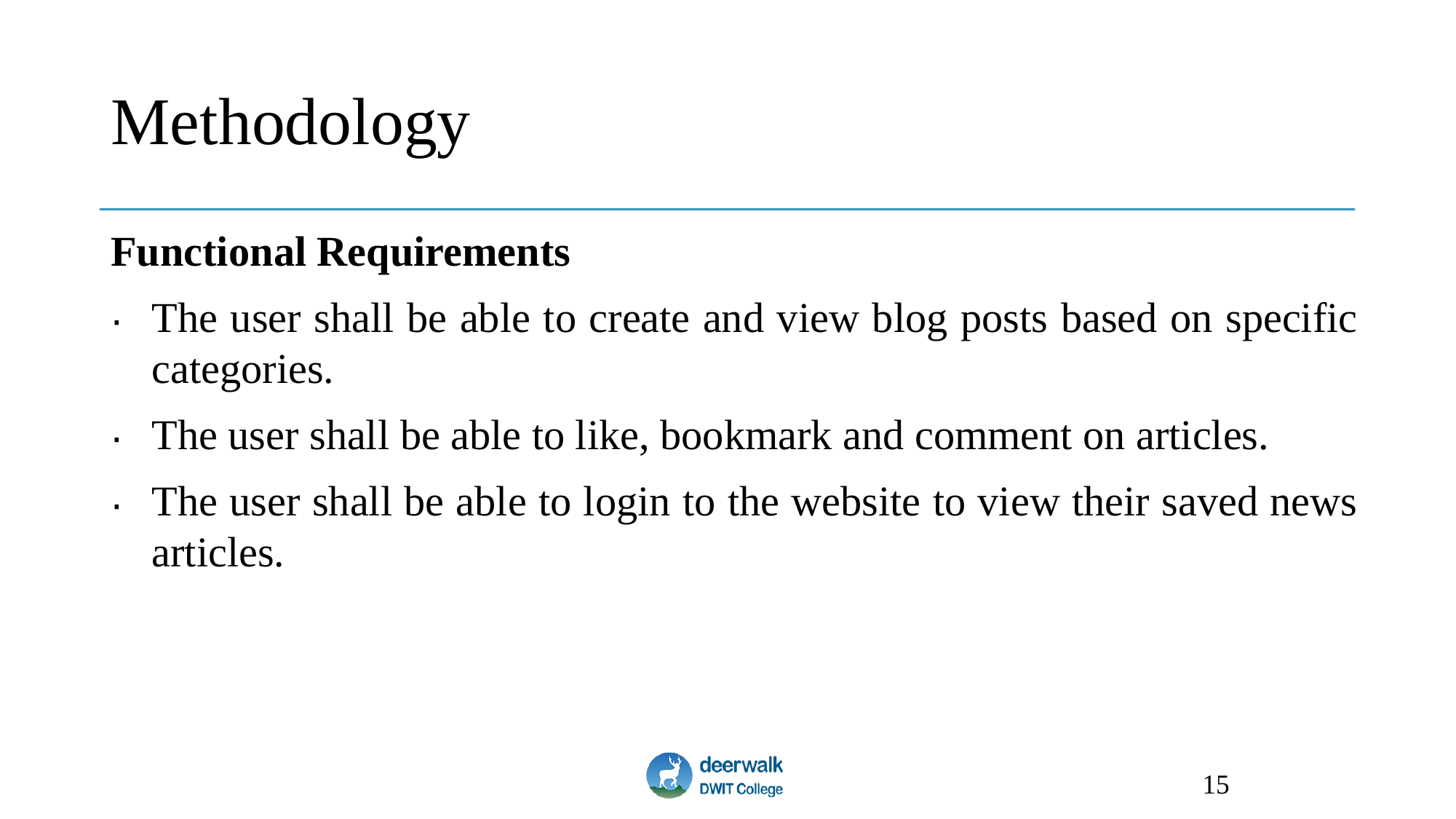

# Methodology
Functional Requirements
The user shall be able to create and view blog posts based on specific categories.
The user shall be able to like, bookmark and comment on articles.
The user shall be able to login to the website to view their saved news articles.

15